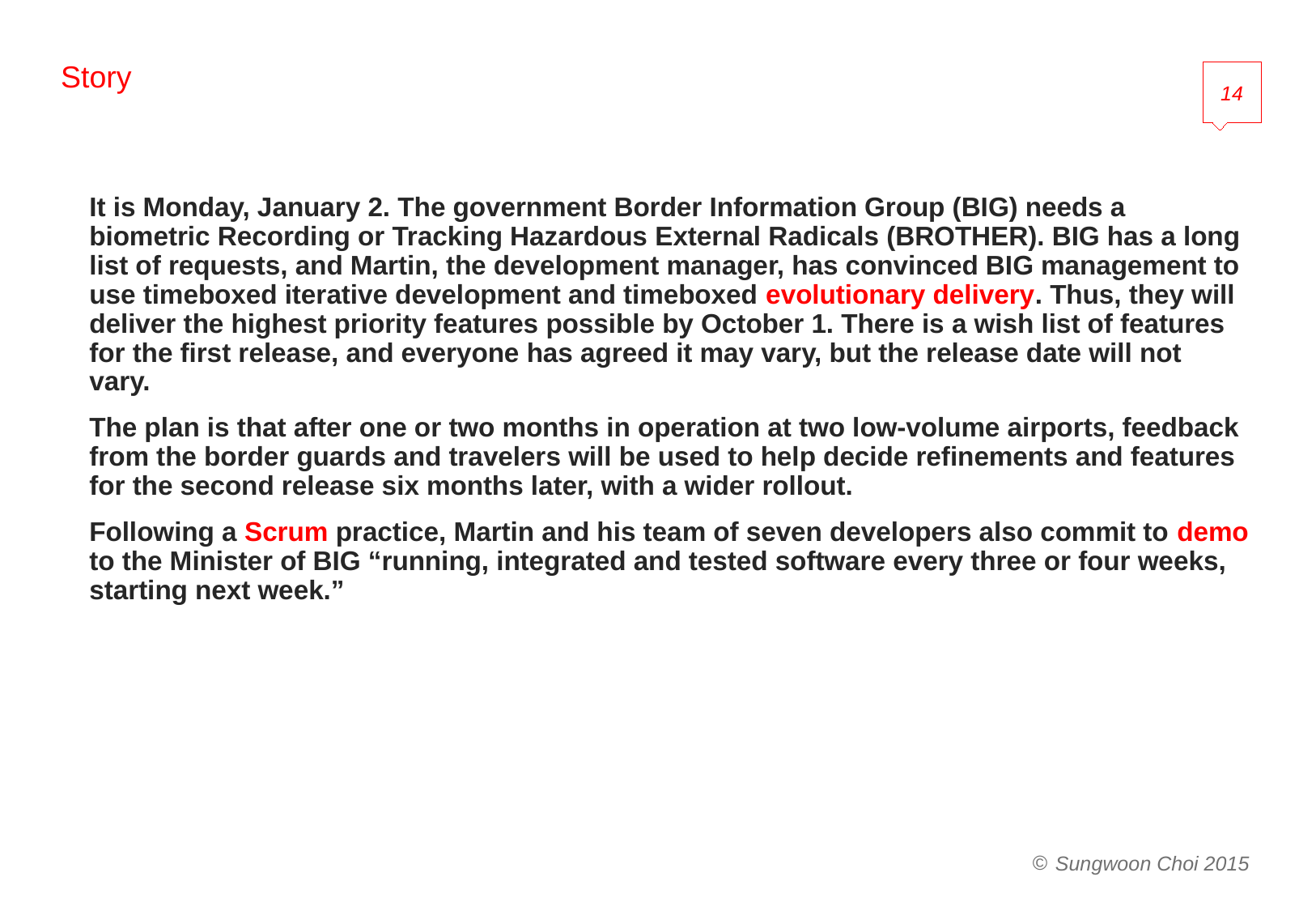

Story
14
#
It is Monday, January 2. The government Border Information Group (BIG) needs a biometric Recording or Tracking Hazardous External Radicals (BROTHER). BIG has a long list of requests, and Martin, the development manager, has convinced BIG management to use timeboxed iterative development and timeboxed evolutionary delivery. Thus, they will deliver the highest priority features possible by October 1. There is a wish list of features for the first release, and everyone has agreed it may vary, but the release date will not vary.
The plan is that after one or two months in operation at two low-volume airports, feedback from the border guards and travelers will be used to help decide refinements and features for the second release six months later, with a wider rollout.
Following a Scrum practice, Martin and his team of seven developers also commit to demo to the Minister of BIG “running, integrated and tested software every three or four weeks, starting next week.”
Sungwoon Choi 2015